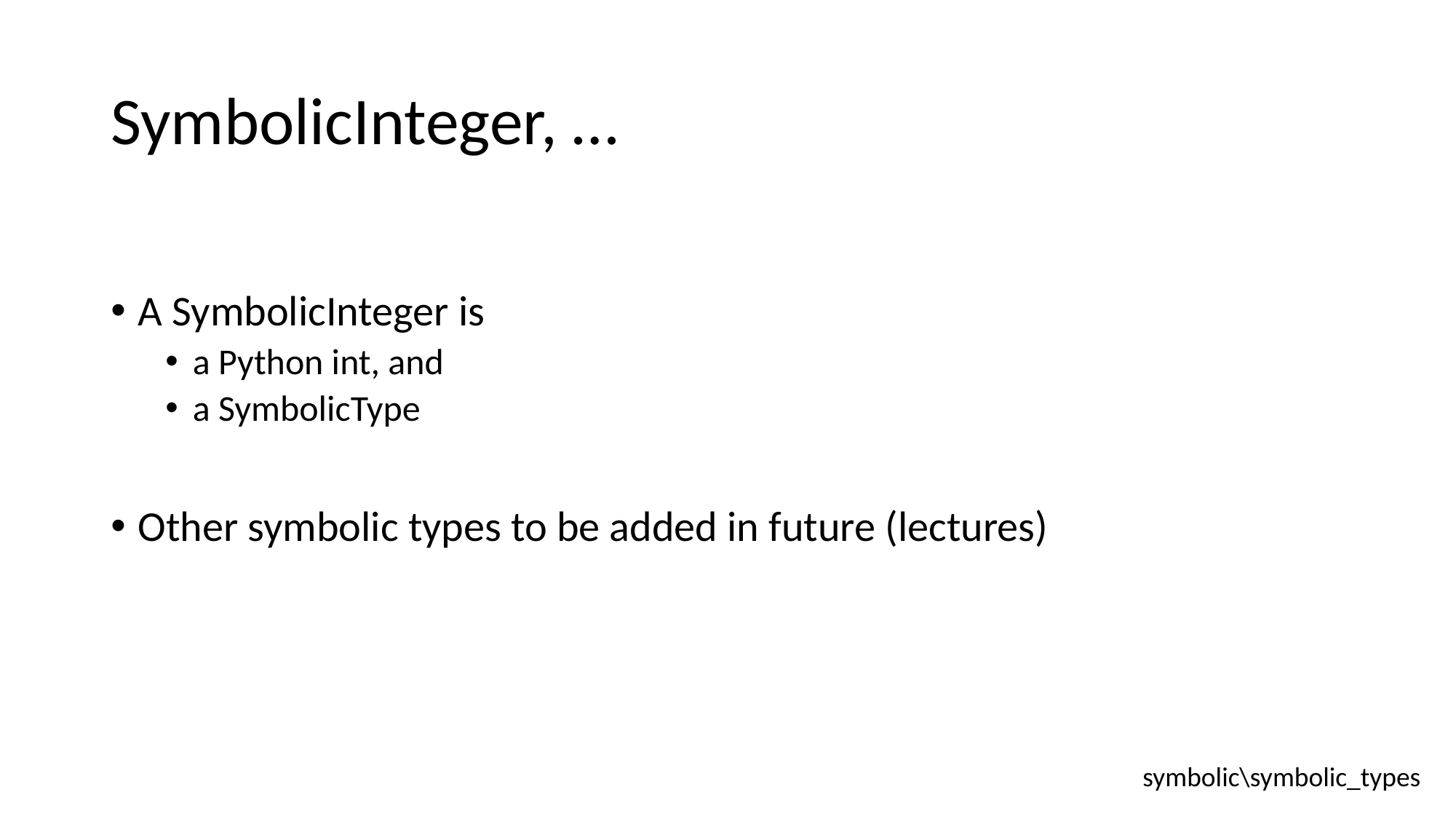

# SymbolicInteger, …

A SymbolicInteger is
a Python int, and
a SymbolicType

Other symbolic types to be added in future (lectures)

symbolic\symbolic_types